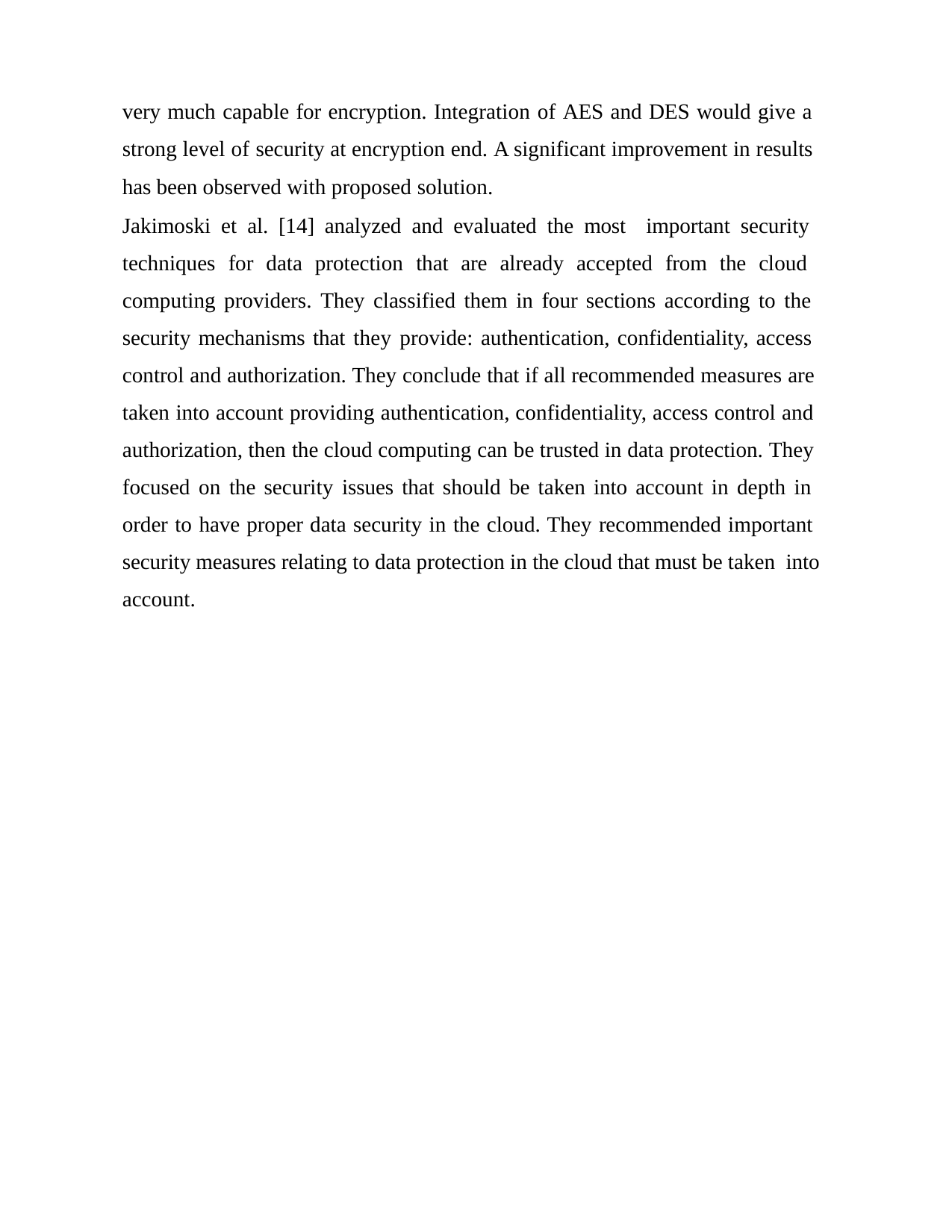

very much capable for encryption. Integration of AES and DES would give a  strong level of security at encryption end. A significant improvement in results  has been observed with proposed solution.
Jakimoski et al. [14] analyzed and evaluated the most  important security  techniques for data protection that are already accepted from the cloud  computing providers. They classified them in four sections according to the  security mechanisms that they provide: authentication, confidentiality, access  control and authorization. They conclude that if all recommended measures are  taken into account providing authentication, confidentiality, access control and  authorization, then the cloud computing can be trusted in data protection. They  focused on the security issues that should be taken into account in depth in  order to have proper data security in the cloud. They recommended important  security measures relating to data protection in the cloud that must be taken  into account.